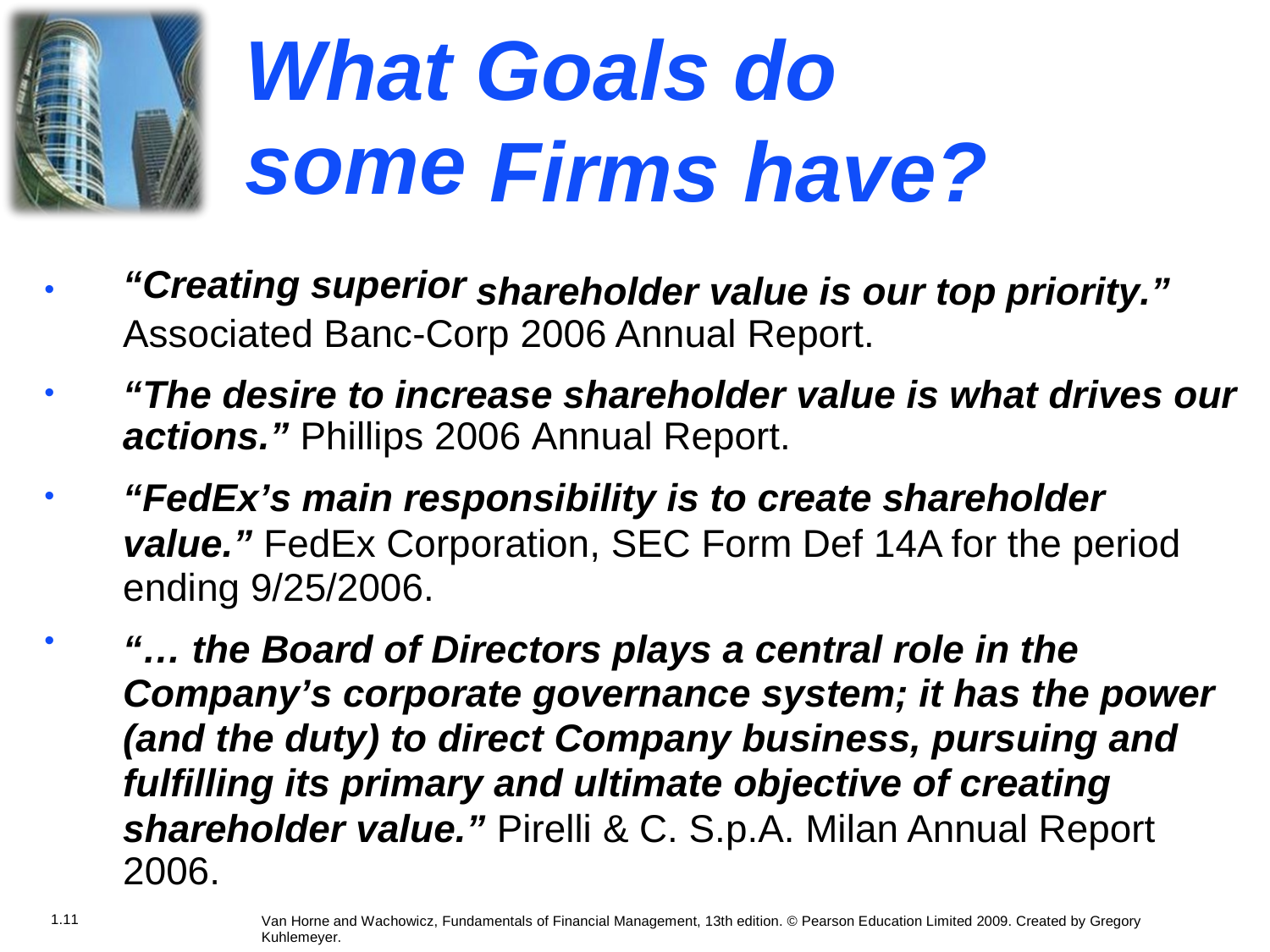

What
some
“Creating superior
Goals do
Firms
have?
shareholder value is our top
priority.”
•
Associated Banc-Corp 2006 Annual Report.
“The desire to increase shareholder value is what drives our actions.” Phillips 2006 Annual Report.
“FedEx’s main responsibility is to create shareholder
value.” FedEx Corporation, SEC Form Def 14A for the period
ending 9/25/2006.
“… the Board of Directors plays a central role in the
Company’s corporate governance system; it has the power
(and the duty) to direct Company business, pursuing and
fulfilling its primary and ultimate objective of creating
shareholder value.” Pirelli & C. S.p.A. Milan Annual Report
2006.
•
•
•
1.11
Van Horne and Wachowicz, Fundamentals of Financial Management, 13th edition. © Pearson Education Limited 2009. Created by Gregory Kuhlemeyer.